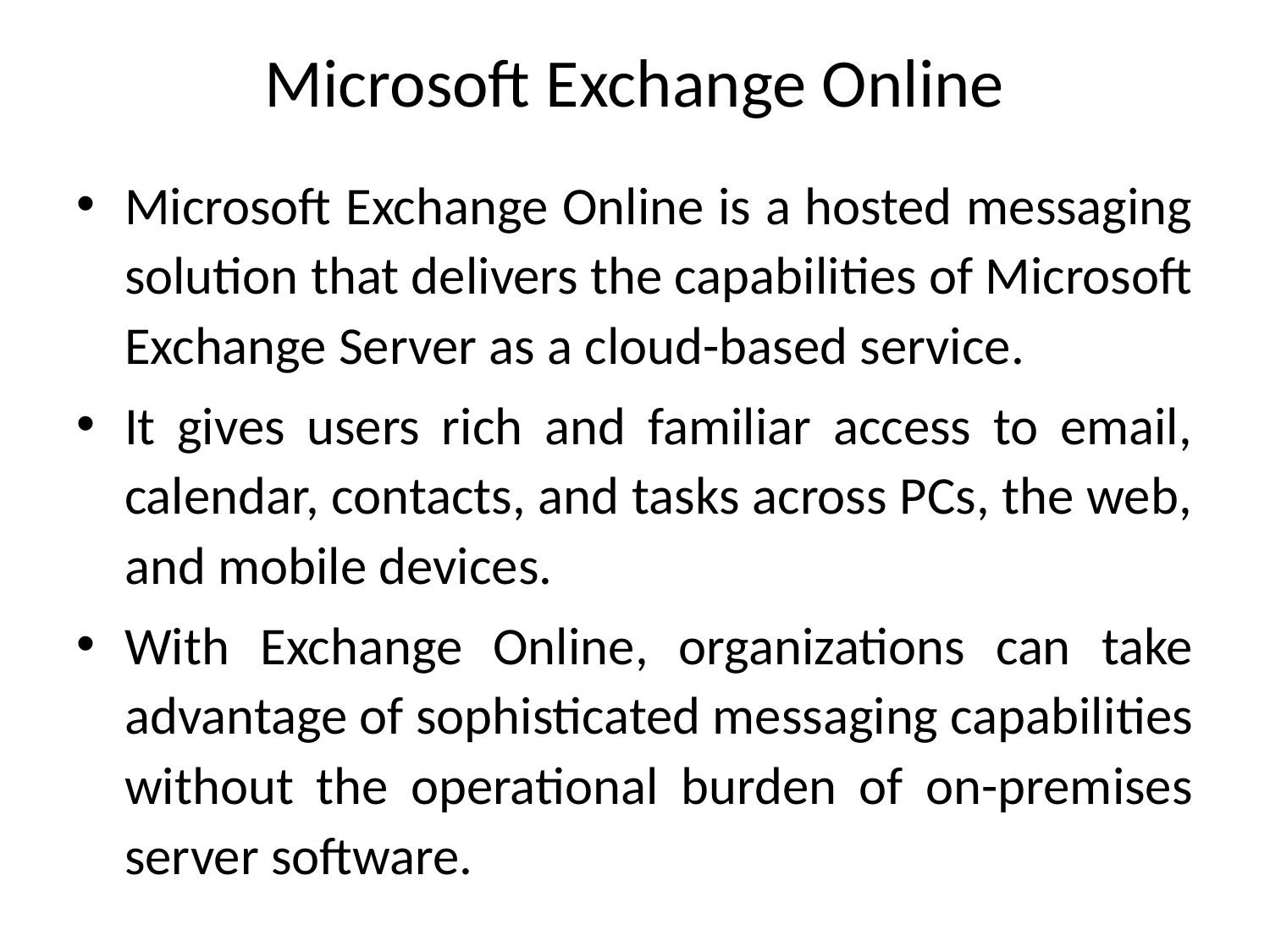

# Microsoft Exchange Online
Microsoft Exchange Online is a hosted messaging solution that delivers the capabilities of Microsoft Exchange Server as a cloud-based service.
It gives users rich and familiar access to email, calendar, contacts, and tasks across PCs, the web, and mobile devices.
With Exchange Online, organizations can take advantage of sophisticated messaging capabilities without the operational burden of on-premises server software.